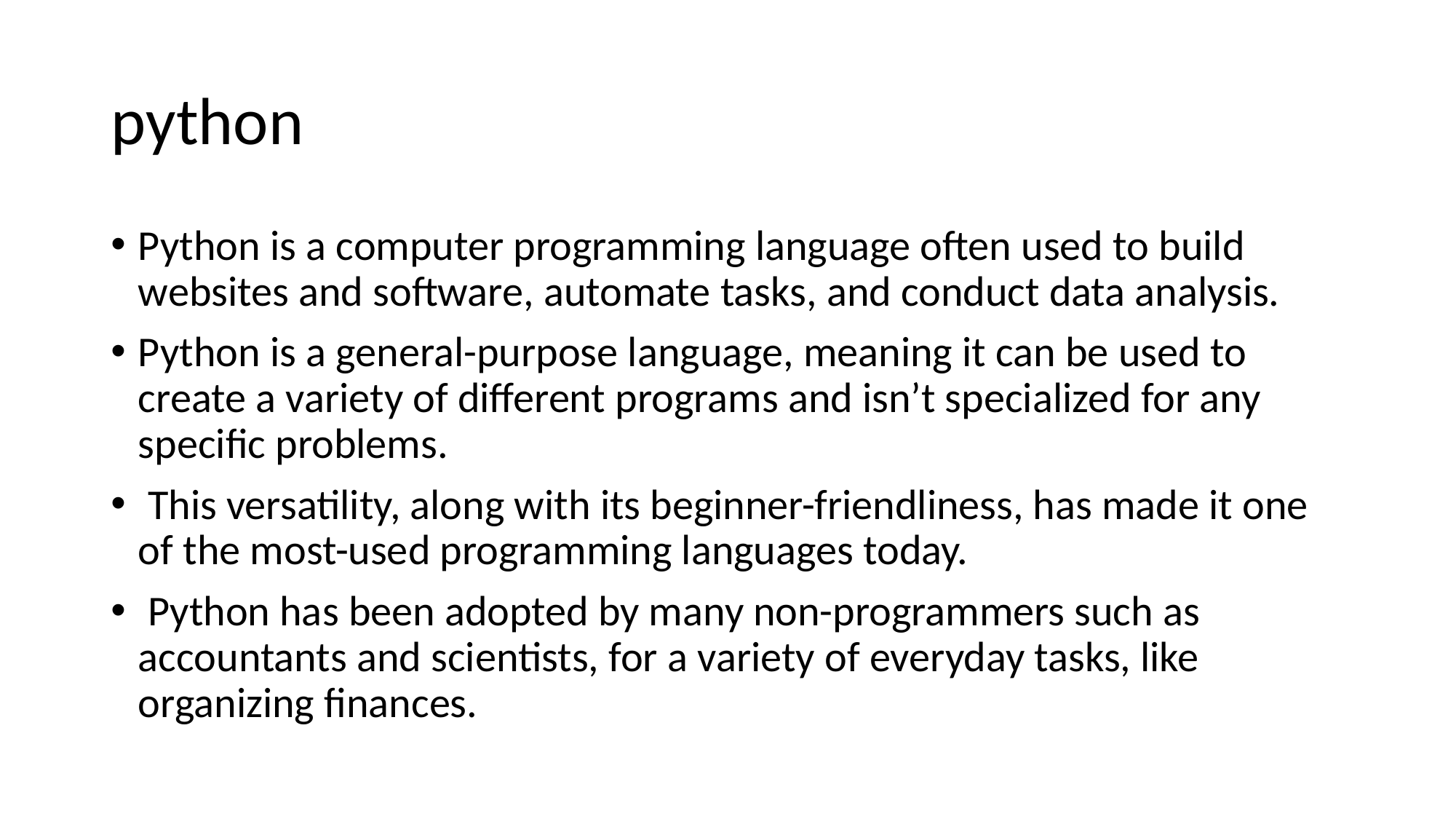

# python
Python is a computer programming language often used to build websites and software, automate tasks, and conduct data analysis.
Python is a general-purpose language, meaning it can be used to create a variety of different programs and isn’t specialized for any specific problems.
 This versatility, along with its beginner-friendliness, has made it one of the most-used programming languages today.
 Python has been adopted by many non-programmers such as accountants and scientists, for a variety of everyday tasks, like organizing finances.